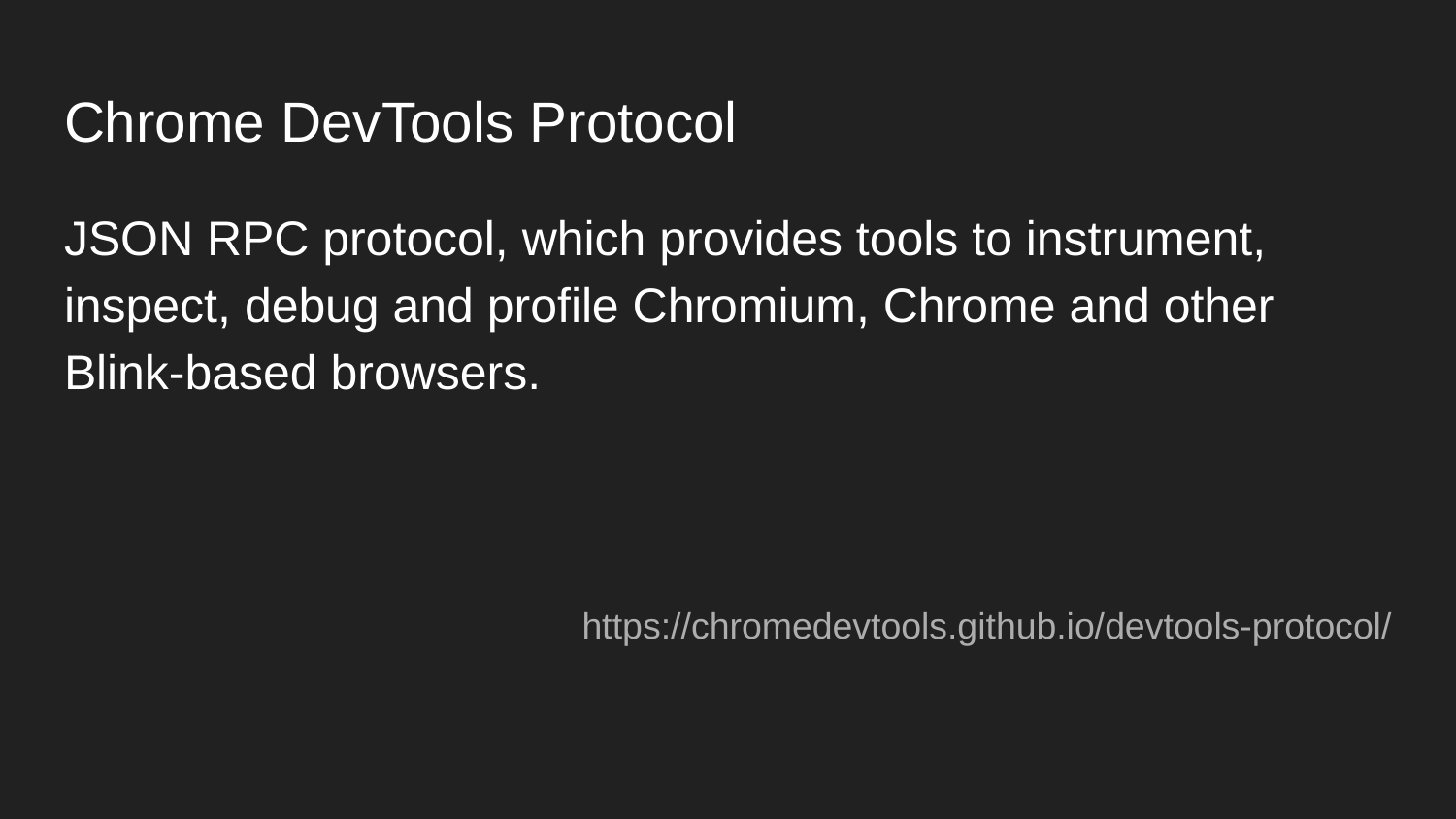

# Chrome DevTools Protocol
JSON RPC protocol, which provides tools to instrument, inspect, debug and profile Chromium, Chrome and other Blink-based browsers.

https://chromedevtools.github.io/devtools-protocol/